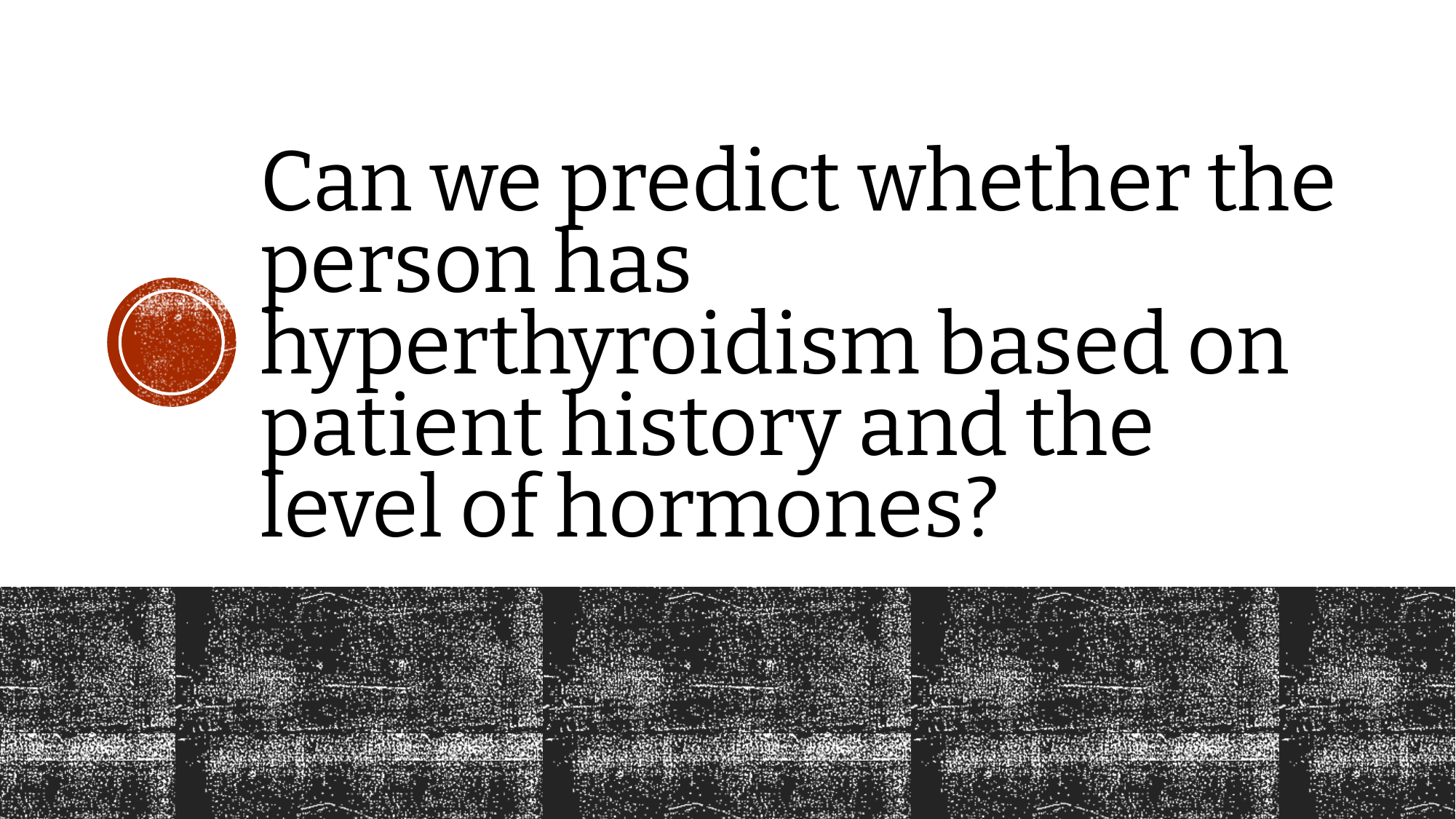

# Can we predict whether the person has hyperthyroidism based on patient history and the level of hormones?